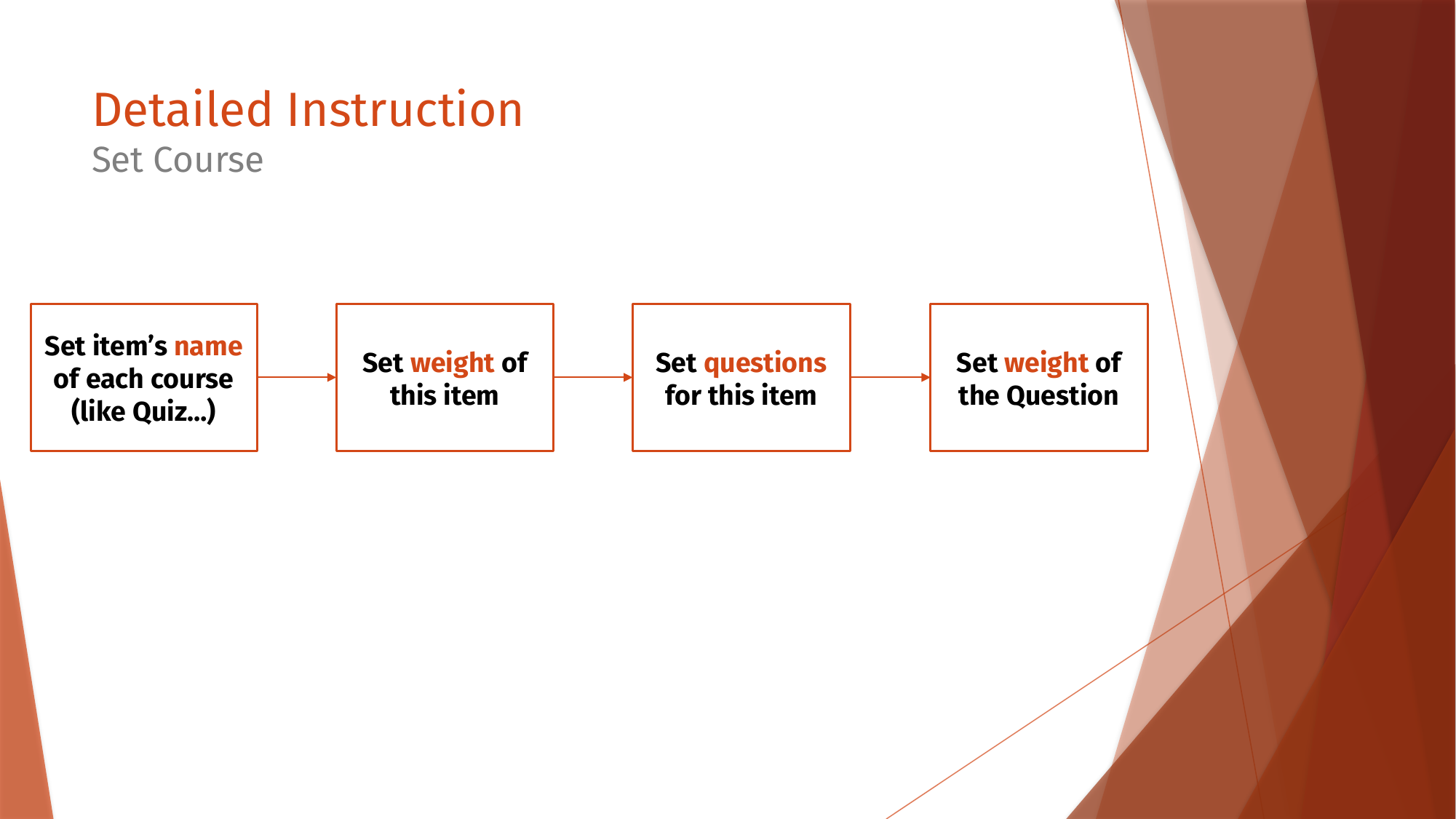

# Detailed Instruction Set Course

Set item’s name of each course
(like Quiz…)
Set questions for this item
Set weight of this item
Set weight of the Question